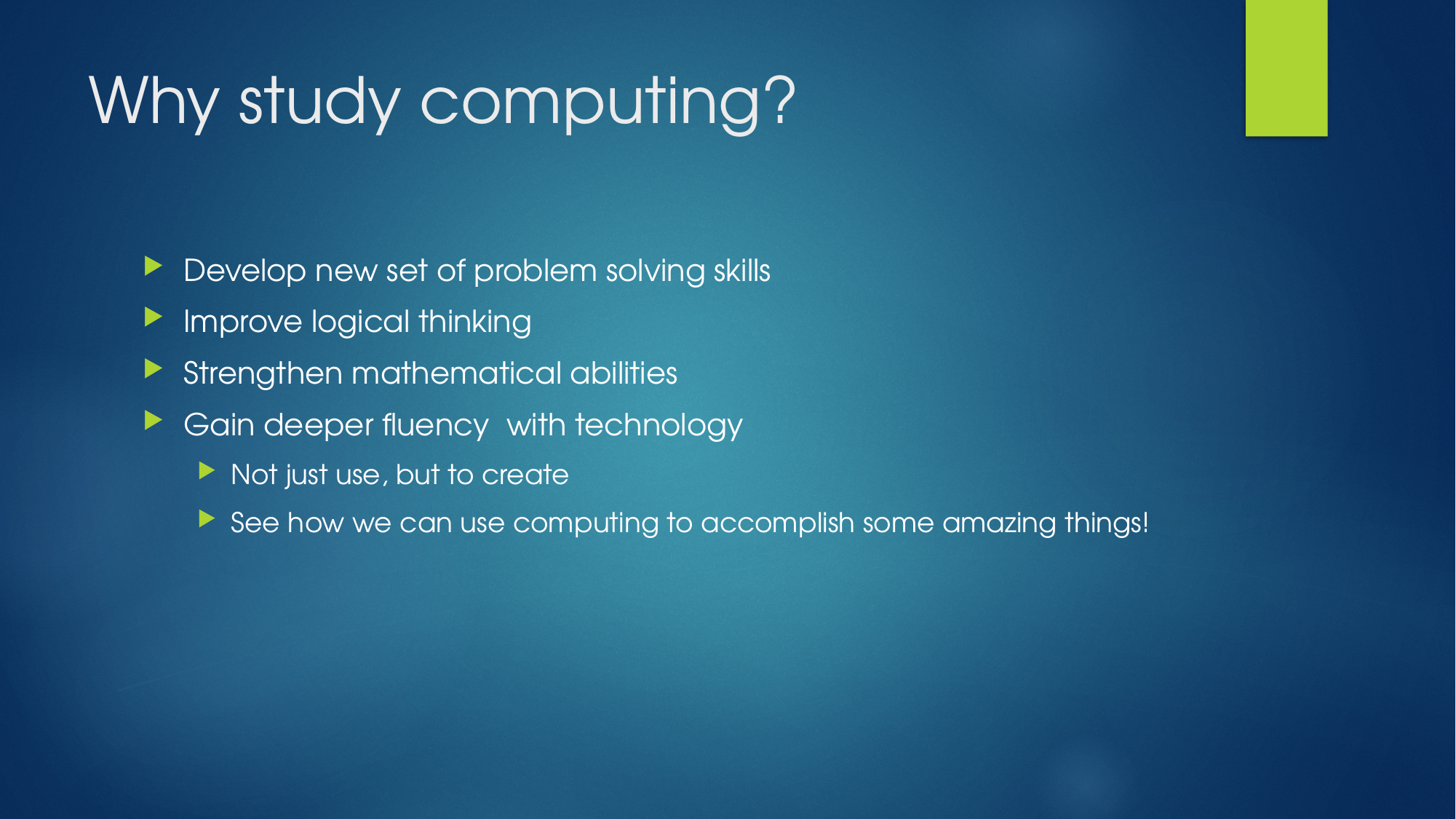

# Why study computing?
Develop new set of problem solving skills
Improve logical thinking
Strengthen mathematical abilities
Gain deeper fluency  with technology
Not just use, but to create
See how we can use computing to accomplish some amazing things!